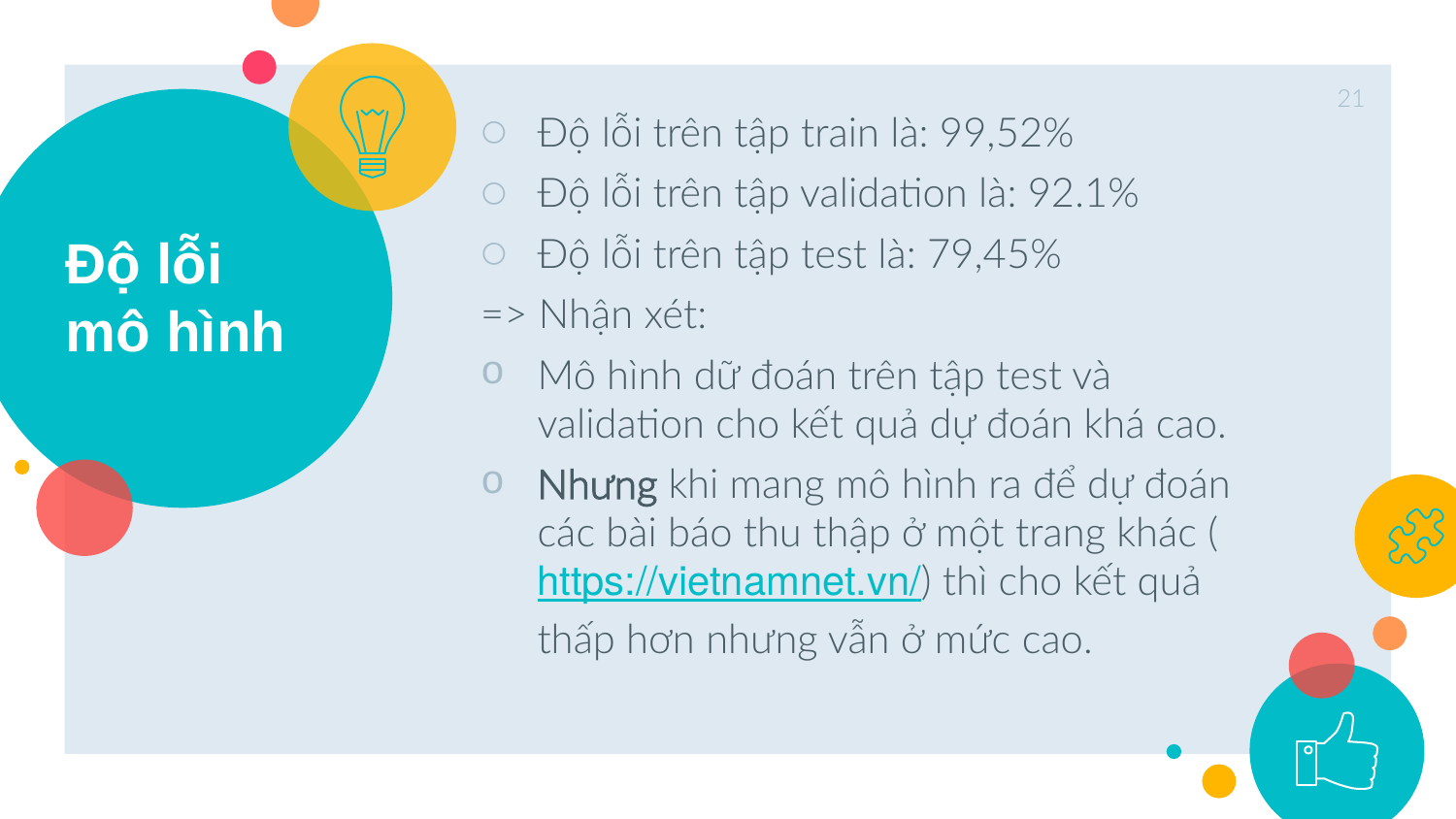

21
# Độ lỗi mô hình
Độ lỗi trên tập train là: 99,52%
Độ lỗi trên tập validation là: 92.1%
Độ lỗi trên tập test là: 79,45%
=> Nhận xét:
Mô hình dữ đoán trên tập test và validation cho kết quả dự đoán khá cao.
Nhưng khi mang mô hình ra để dự đoán các bài báo thu thập ở một trang khác (https://vietnamnet.vn/) thì cho kết quả thấp hơn nhưng vẫn ở mức cao.